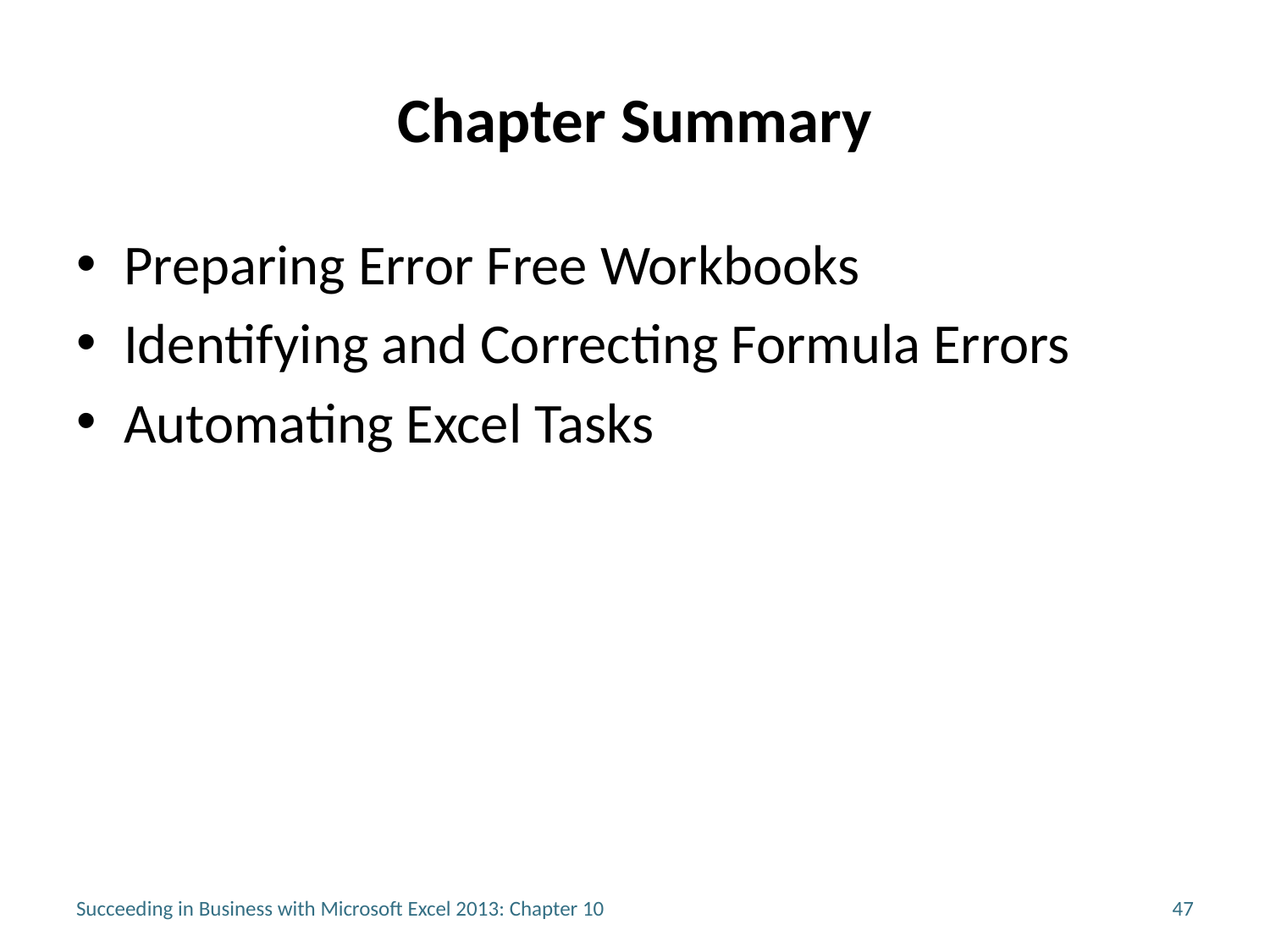

# Chapter Summary
Preparing Error Free Workbooks
Identifying and Correcting Formula Errors
Automating Excel Tasks

Succeeding in Business with Microsoft Excel 2013: Chapter 10
47